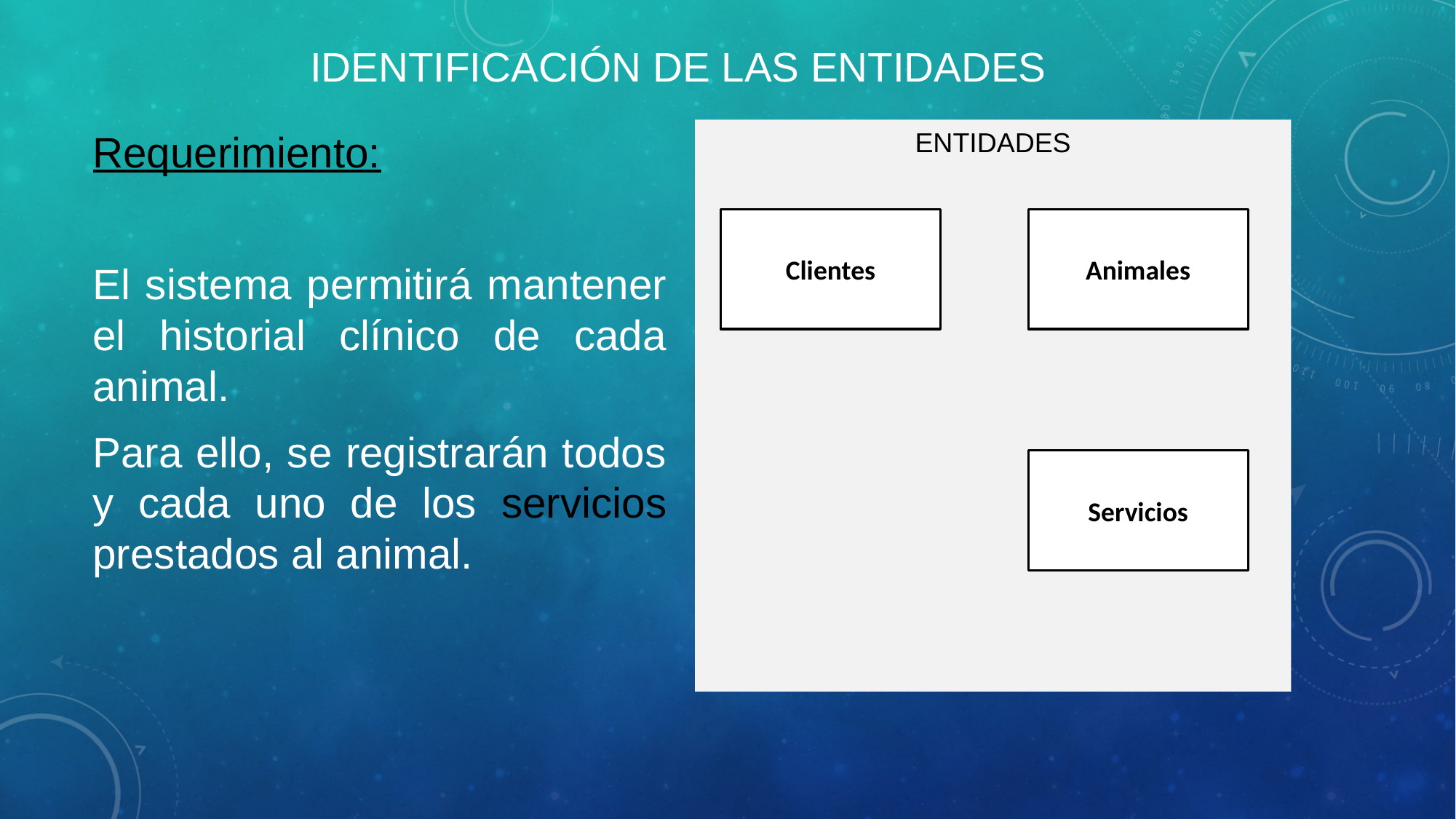

# Identificación de las entidades
Requerimiento:

El sistema permitirá mantener el historial clínico de cada animal.
Para ello, se registrarán todos y cada uno de los servicios prestados al animal.
ENTIDADES

Clientes
Animales
Servicios